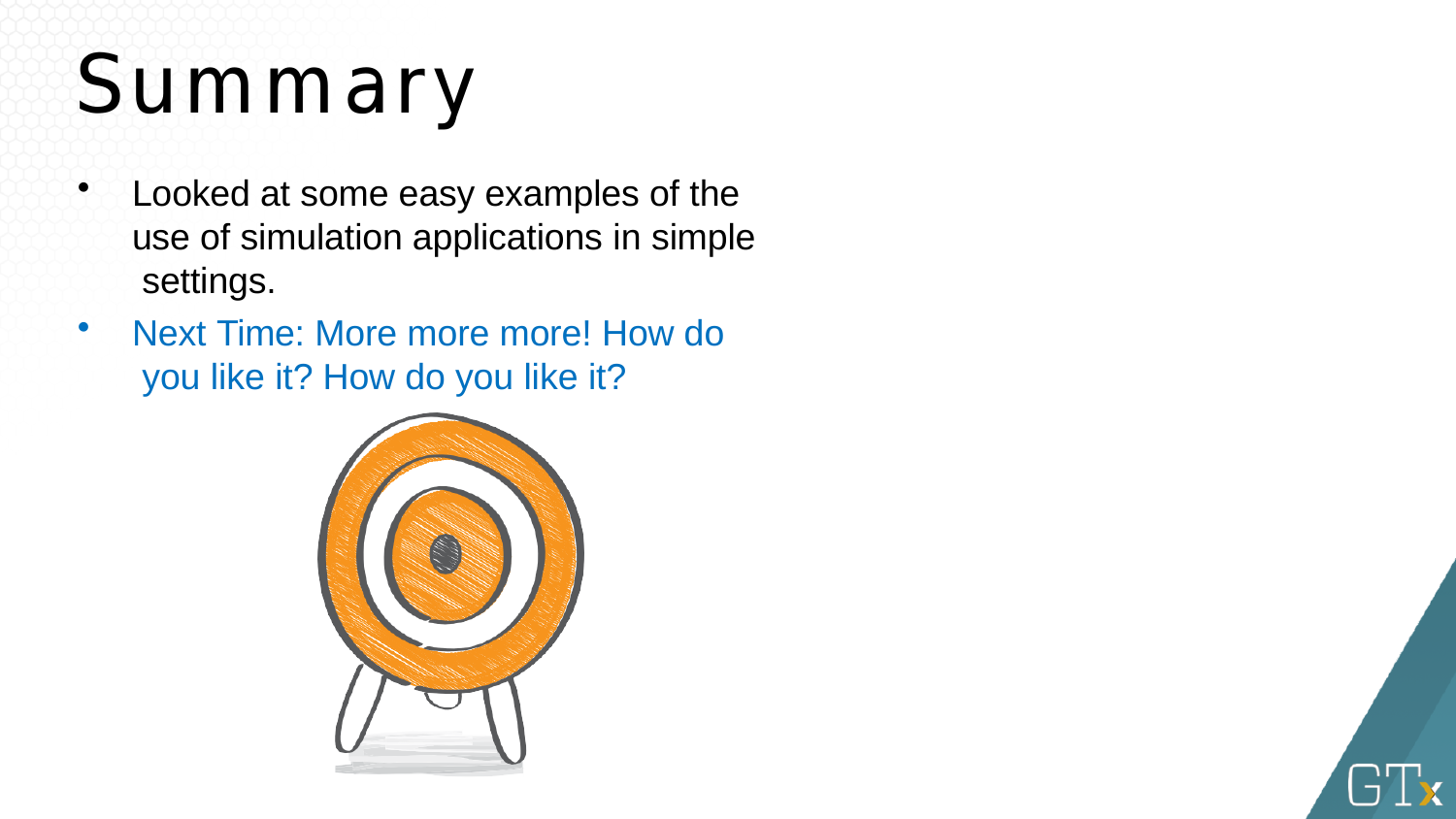

# Summary
Looked at some easy examples of the  use of simulation applications in simple  settings.
Next Time: More more more! How do  you like it? How do you like it?